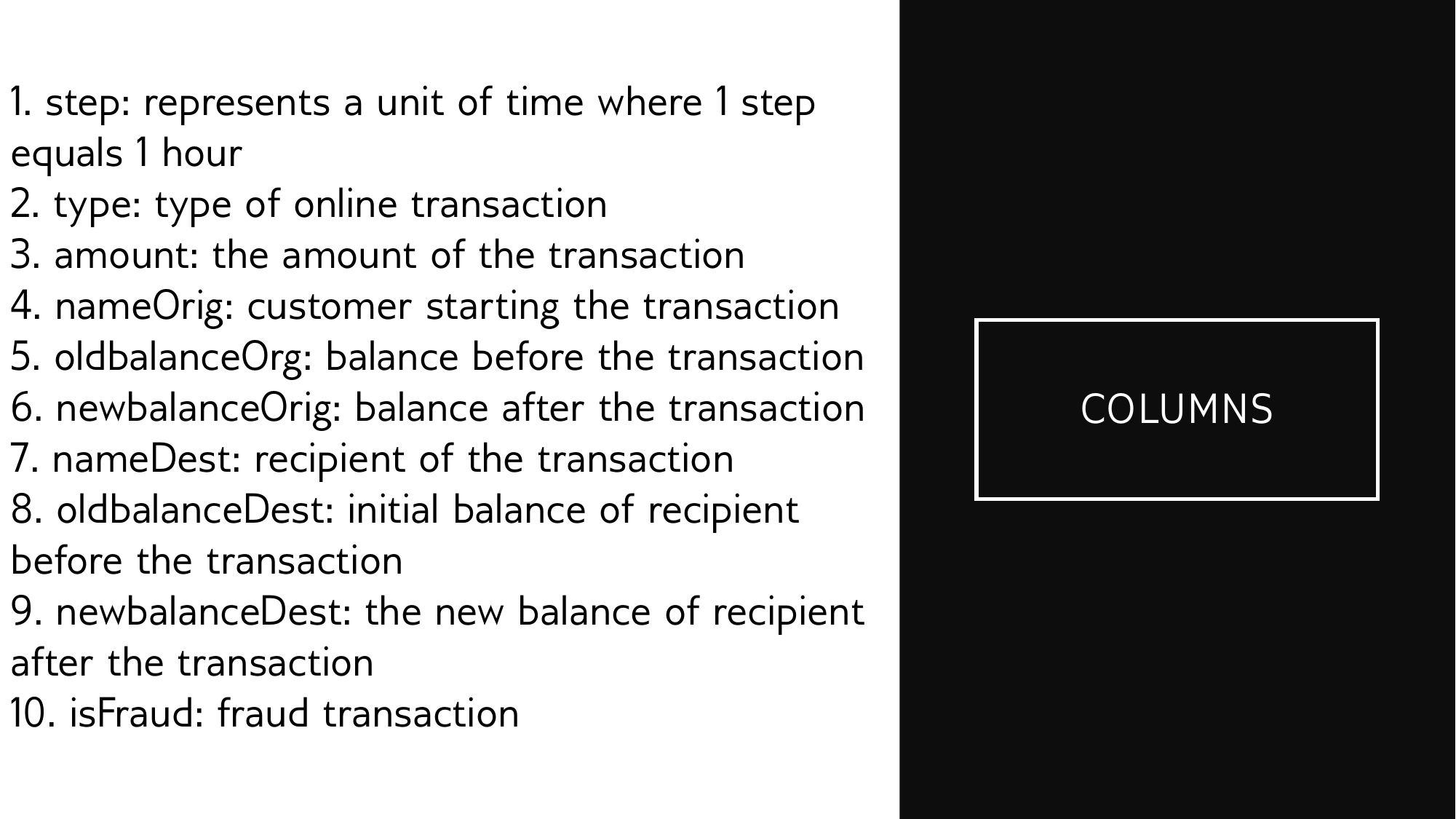

step: represents a unit of time where 1 step equals 1 hour
type: type of online transaction
amount: the amount of the transaction
nameOrig: customer starting the transaction
oldbalanceOrg: balance before the transaction
newbalanceOrig: balance after the transaction
nameDest: recipient of the transaction
oldbalanceDest: initial balance of recipient before the transaction
newbalanceDest: the new balance of recipient after the transaction
isFraud: fraud transaction

1. step: represents a unit of time where 1 step equals 1 hour
2. type: type of online transaction
3. amount: the amount of the transaction
4. nameOrig: customer starting the transaction
5. oldbalanceOrg: balance before the transaction
6. newbalanceOrig: balance after the transaction
7. nameDest: recipient of the transaction
8. oldbalanceDest: initial balance of recipient before the transaction
9. newbalanceDest: the new balance of recipient after the transaction
10. isFraud: fraud transaction

# CoLUMNS